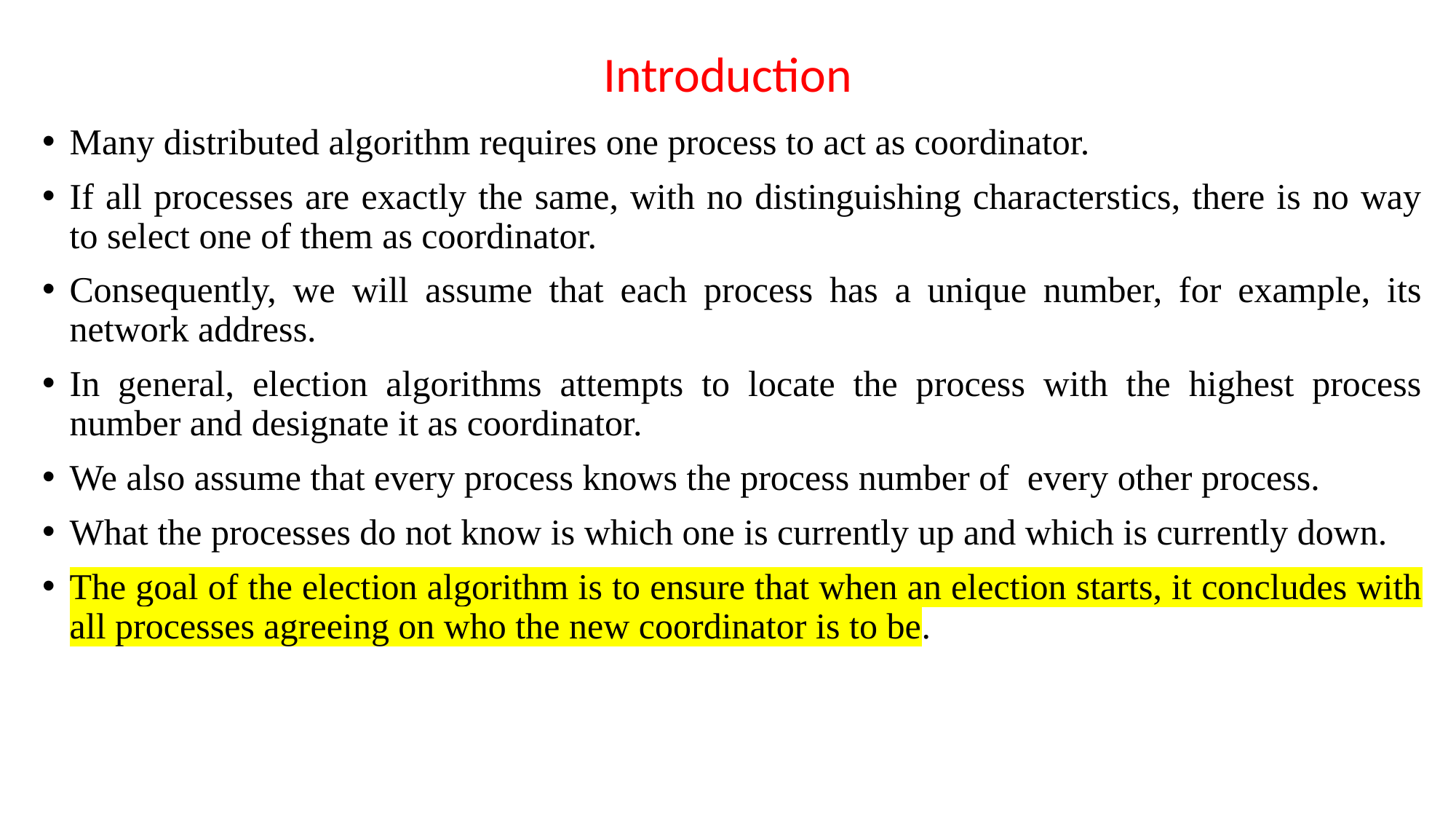

# Introduction
Many distributed algorithm requires one process to act as coordinator.
If all processes are exactly the same, with no distinguishing characterstics, there is no way to select one of them as coordinator.
Consequently, we will assume that each process has a unique number, for example, its network address.
In general, election algorithms attempts to locate the process with the highest process number and designate it as coordinator.
We also assume that every process knows the process number of  every other process.
What the processes do not know is which one is currently up and which is currently down.
The goal of the election algorithm is to ensure that when an election starts, it concludes with all processes agreeing on who the new coordinator is to be.